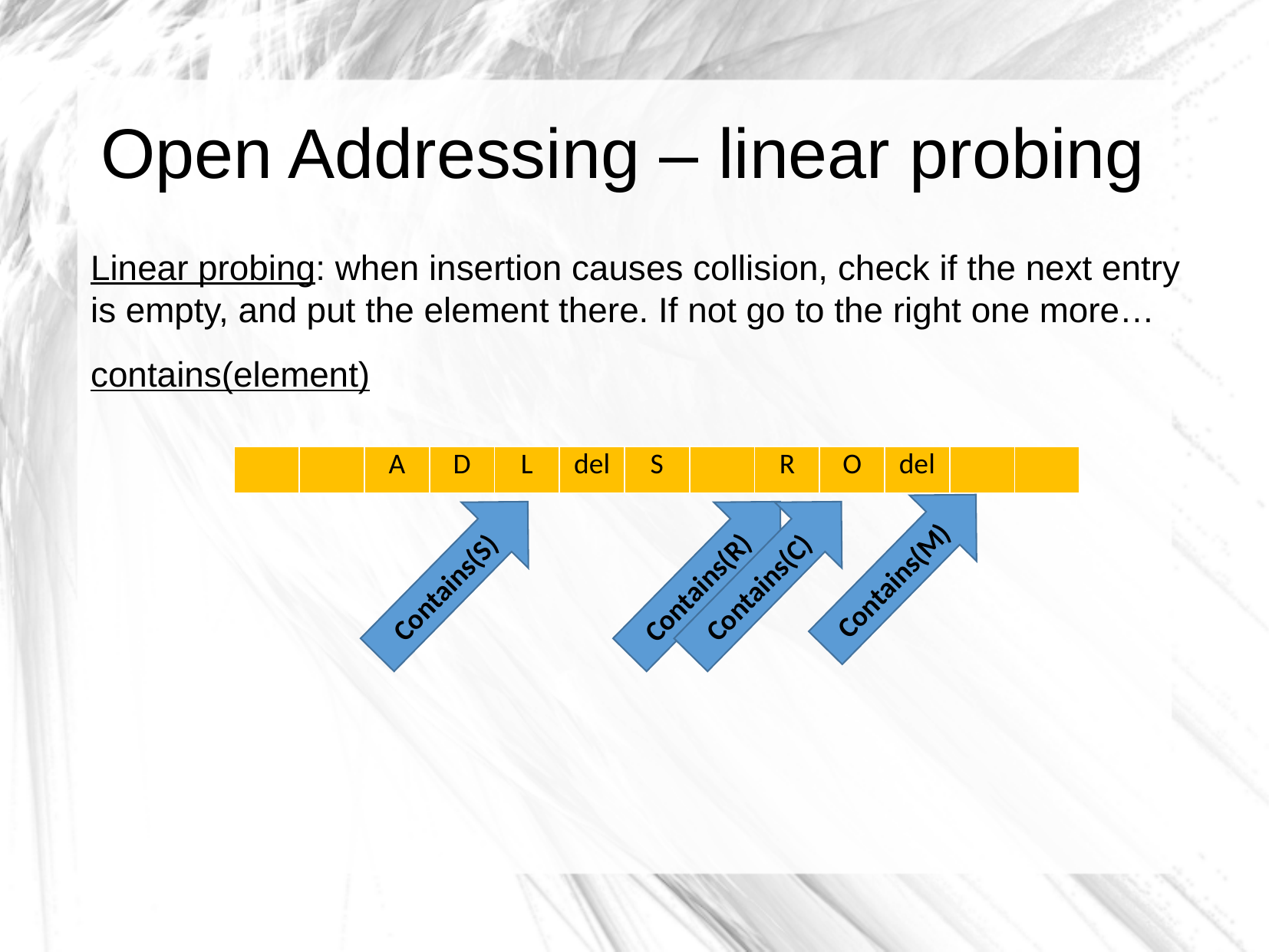

Open Addressing – linear probing
Linear probing: when insertion causes collision, check if the next entry is empty, and put the element there. If not go to the right one more…
contains(element)

|  |  | A | D | L | del | S |  | R | O | del |  |  |
| --- | --- | --- | --- | --- | --- | --- | --- | --- | --- | --- | --- | --- |
Contains(M)
Contains(C)
Contains(S)
Contains(R)